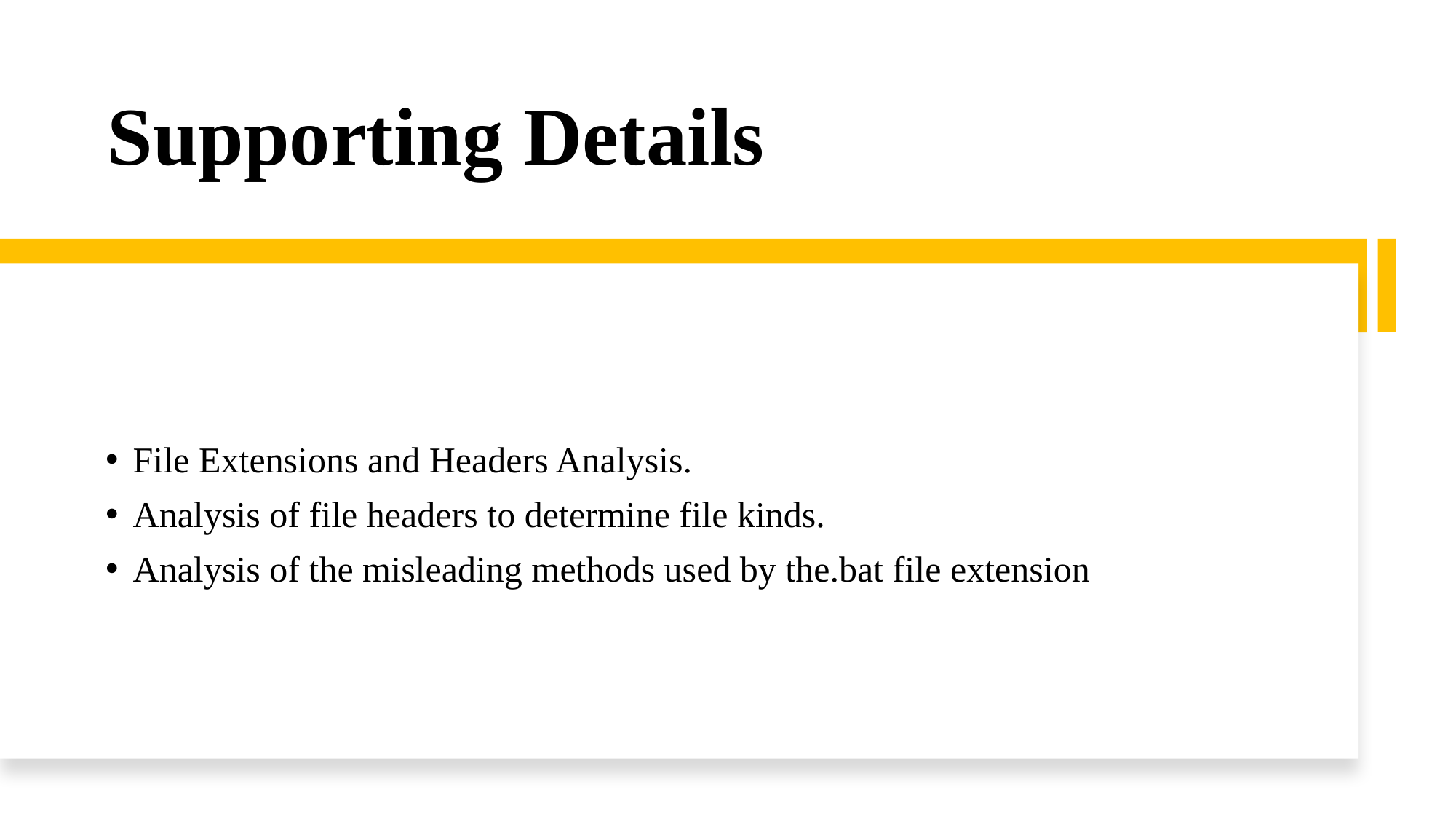

# Supporting Details

File Extensions and Headers Analysis.
Analysis of file headers to determine file kinds.
Analysis of the misleading methods used by the.bat file extension